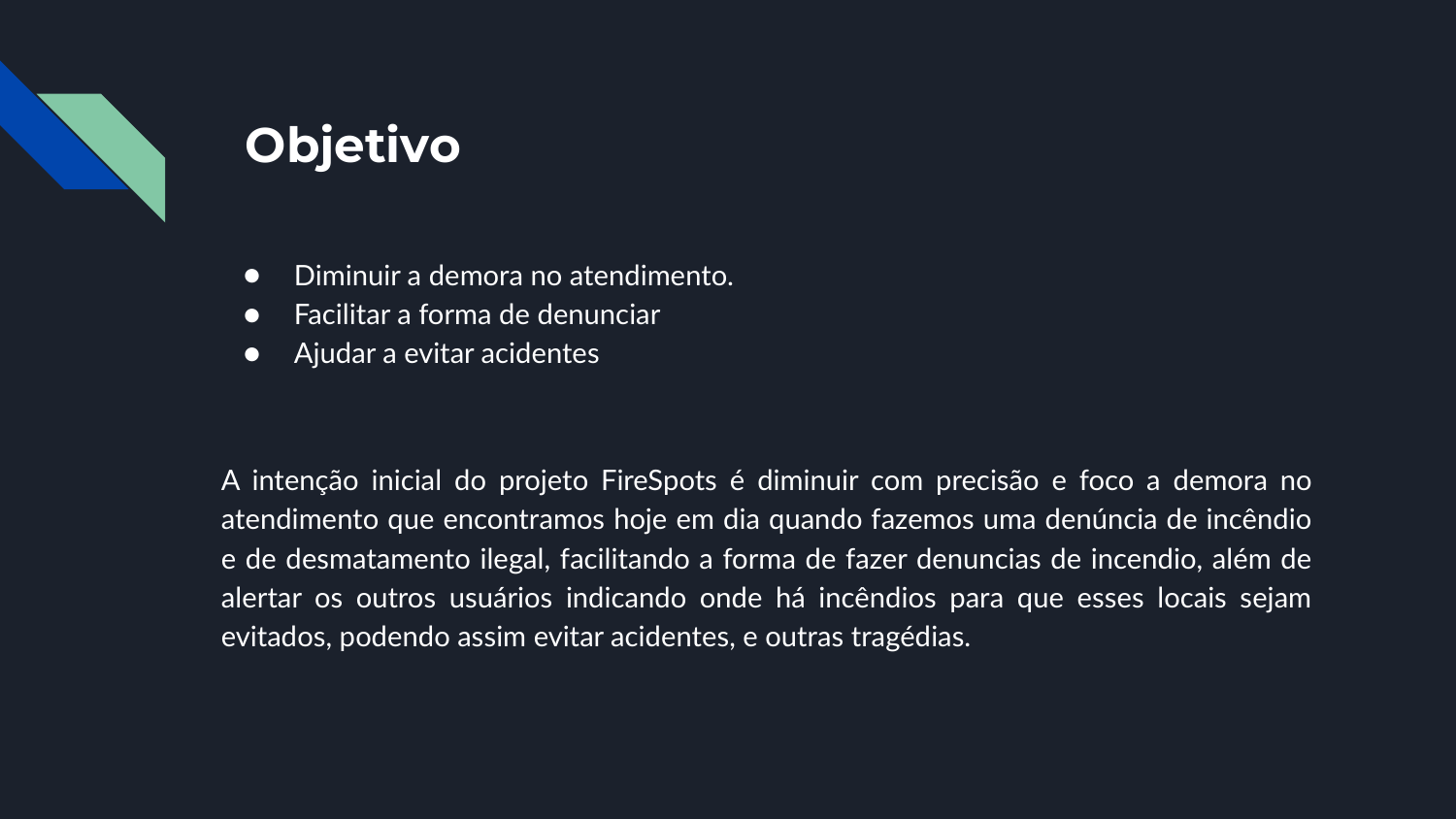

# Objetivo
Diminuir a demora no atendimento.
Facilitar a forma de denunciar
Ajudar a evitar acidentes

A intenção inicial do projeto FireSpots é diminuir com precisão e foco a demora no atendimento que encontramos hoje em dia quando fazemos uma denúncia de incêndio e de desmatamento ilegal, facilitando a forma de fazer denuncias de incendio, além de alertar os outros usuários indicando onde há incêndios para que esses locais sejam evitados, podendo assim evitar acidentes, e outras tragédias.